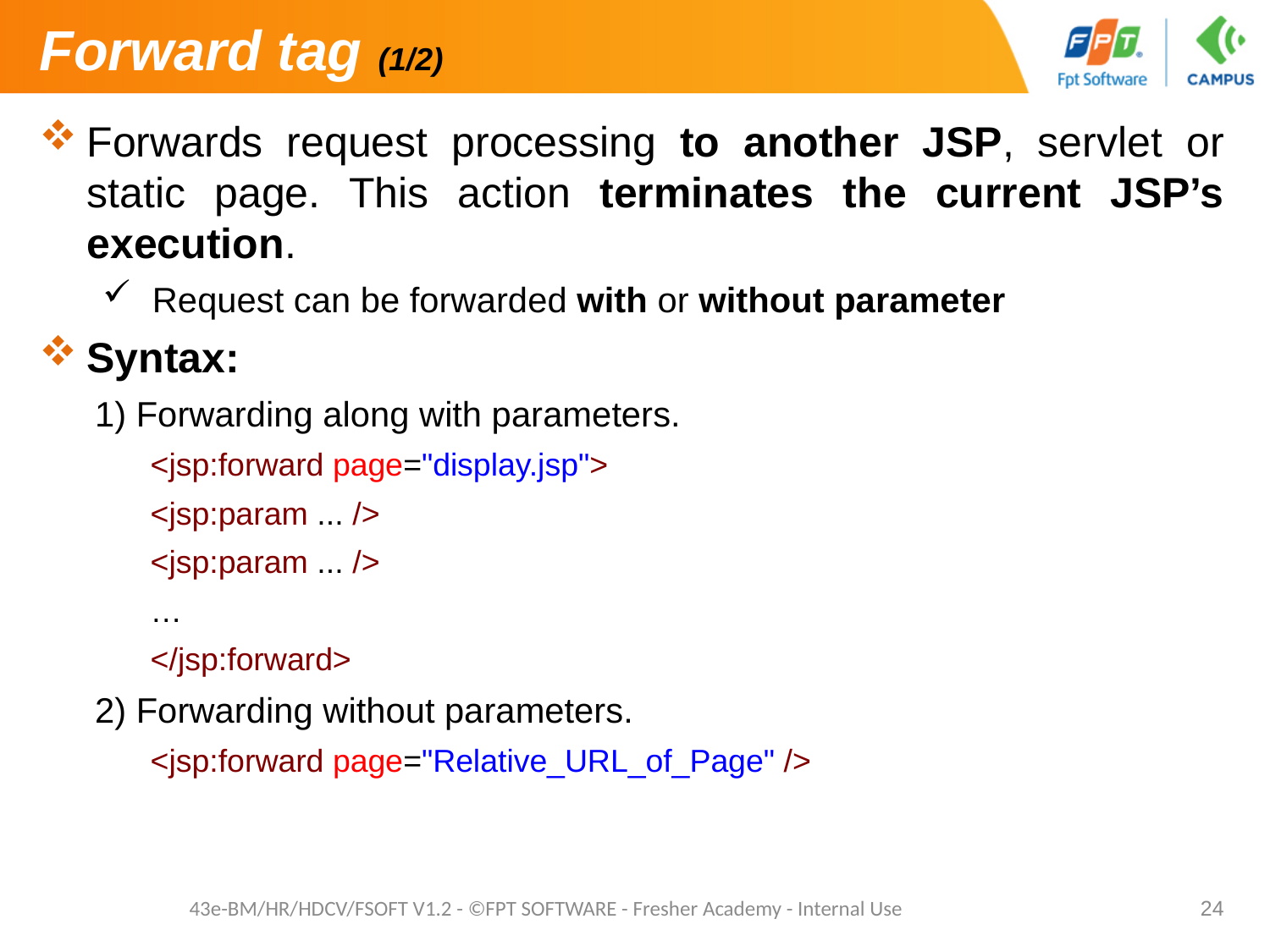

# Forward tag (1/2)
Forwards request processing to another JSP, servlet or static page. This action terminates the current JSP’s execution.
 Request can be forwarded with or without parameter
Syntax:
1) Forwarding along with parameters.
<jsp:forward page="display.jsp">
<jsp:param ... />
<jsp:param ... />
…
</jsp:forward>
2) Forwarding without parameters.
<jsp:forward page="Relative_URL_of_Page" />
43e-BM/HR/HDCV/FSOFT V1.2 - ©FPT SOFTWARE - Fresher Academy - Internal Use
24